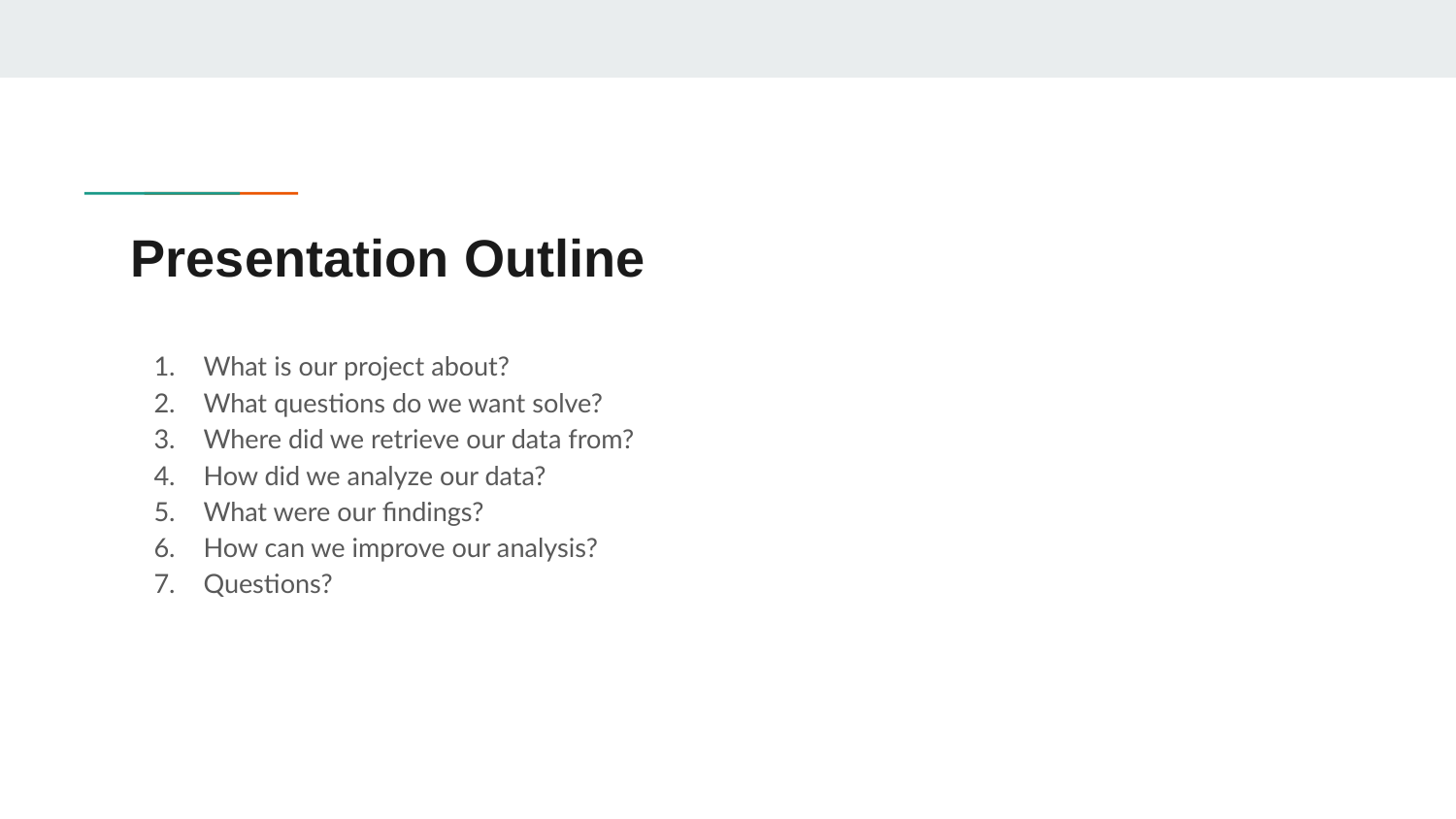

# Presentation Outline
What is our project about?
What questions do we want solve?
Where did we retrieve our data from?
How did we analyze our data?
What were our findings?
How can we improve our analysis?
Questions?